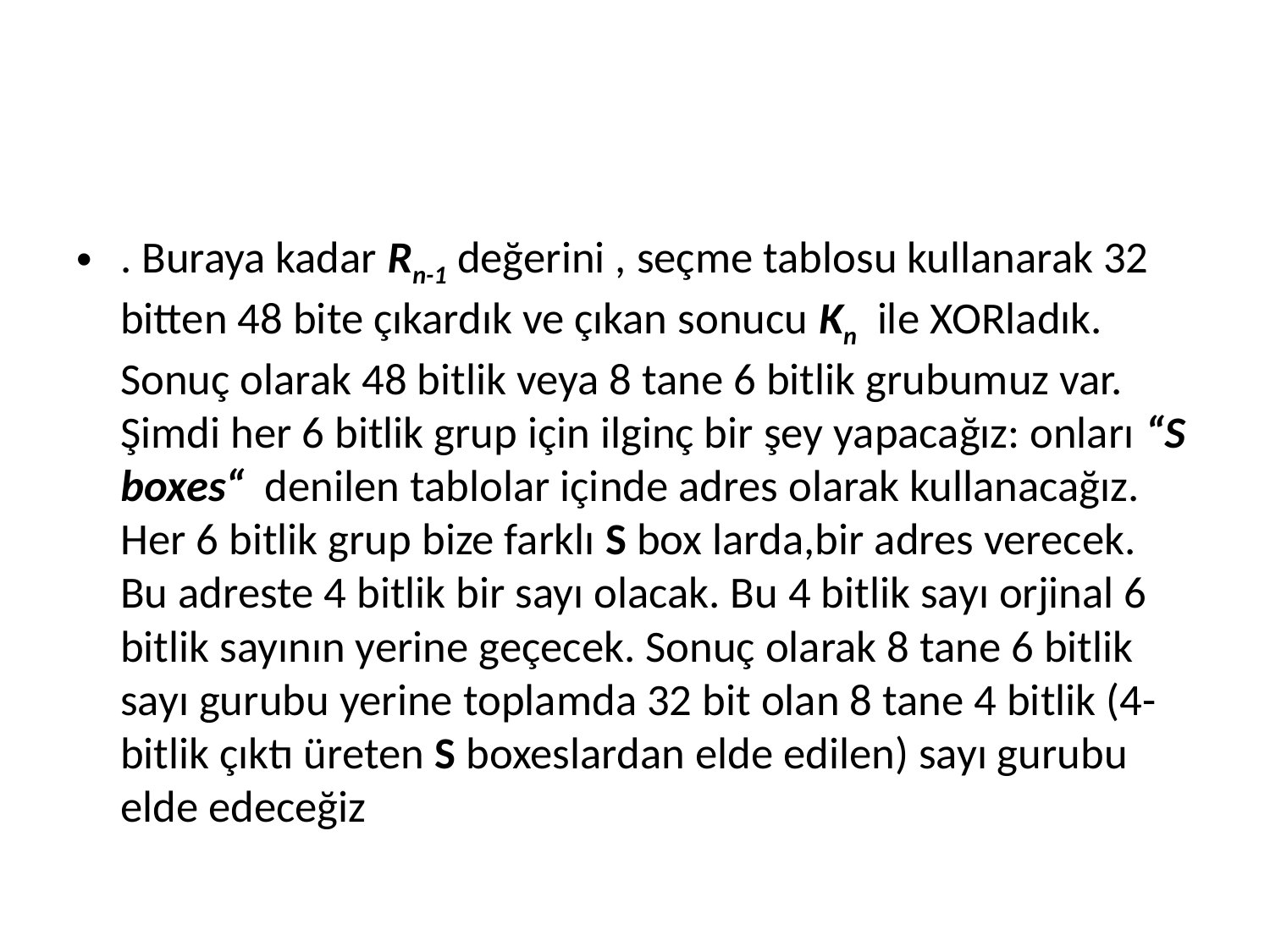

#
. Buraya kadar Rn-1 değerini , seçme tablosu kullanarak 32 bitten 48 bite çıkardık ve çıkan sonucu Kn  ile XORladık. Sonuç olarak 48 bitlik veya 8 tane 6 bitlik grubumuz var. Şimdi her 6 bitlik grup için ilginç bir şey yapacağız: onları “S boxes“  denilen tablolar içinde adres olarak kullanacağız. Her 6 bitlik grup bize farklı S box larda,bir adres verecek. Bu adreste 4 bitlik bir sayı olacak. Bu 4 bitlik sayı orjinal 6 bitlik sayının yerine geçecek. Sonuç olarak 8 tane 6 bitlik sayı gurubu yerine toplamda 32 bit olan 8 tane 4 bitlik (4-bitlik çıktı üreten S boxeslardan elde edilen) sayı gurubu elde edeceğiz